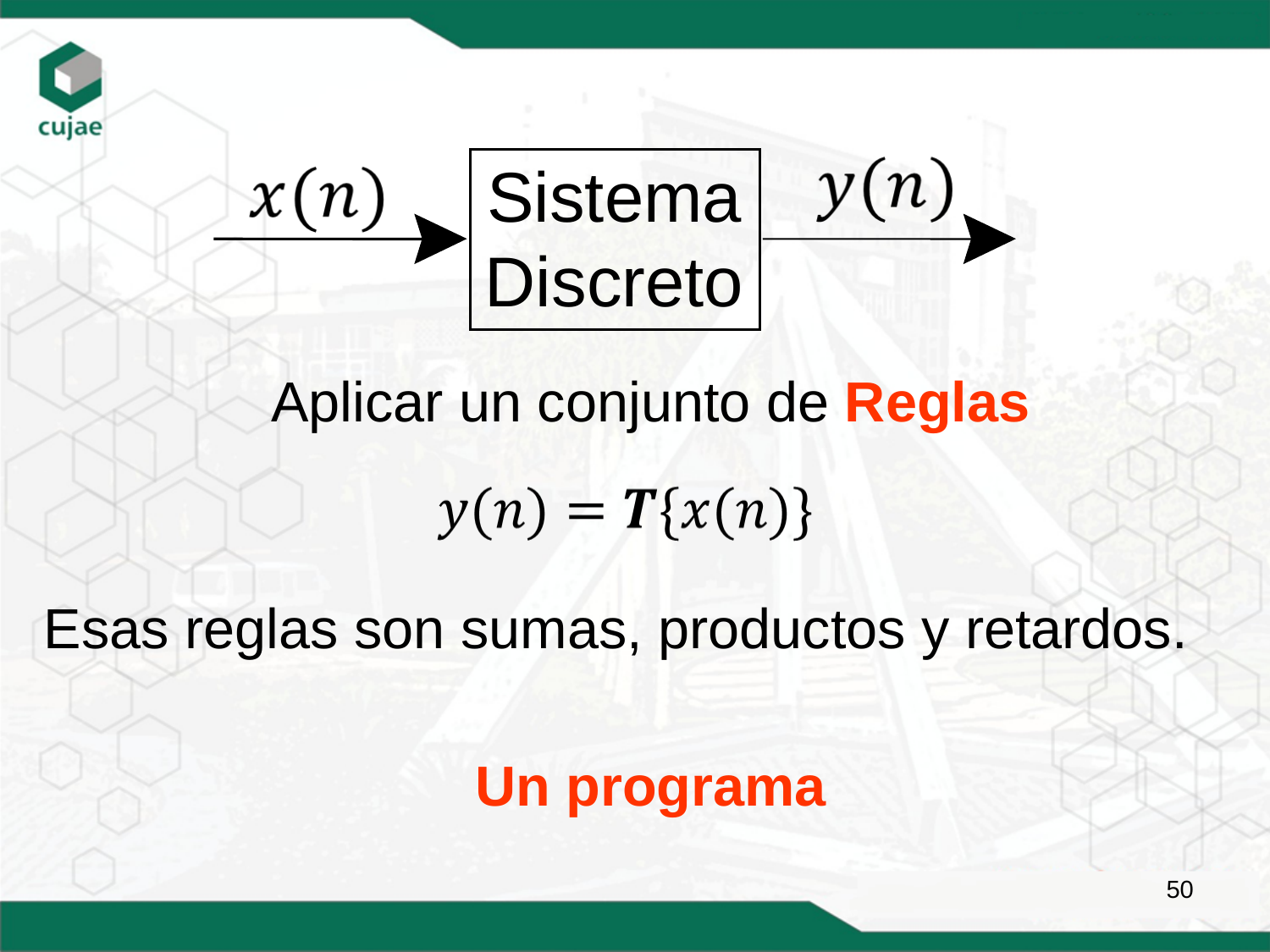

Sistema
Discreto

Aplicar un conjunto de Reglas

Esas reglas son sumas, productos y retardos.
Un programa
50